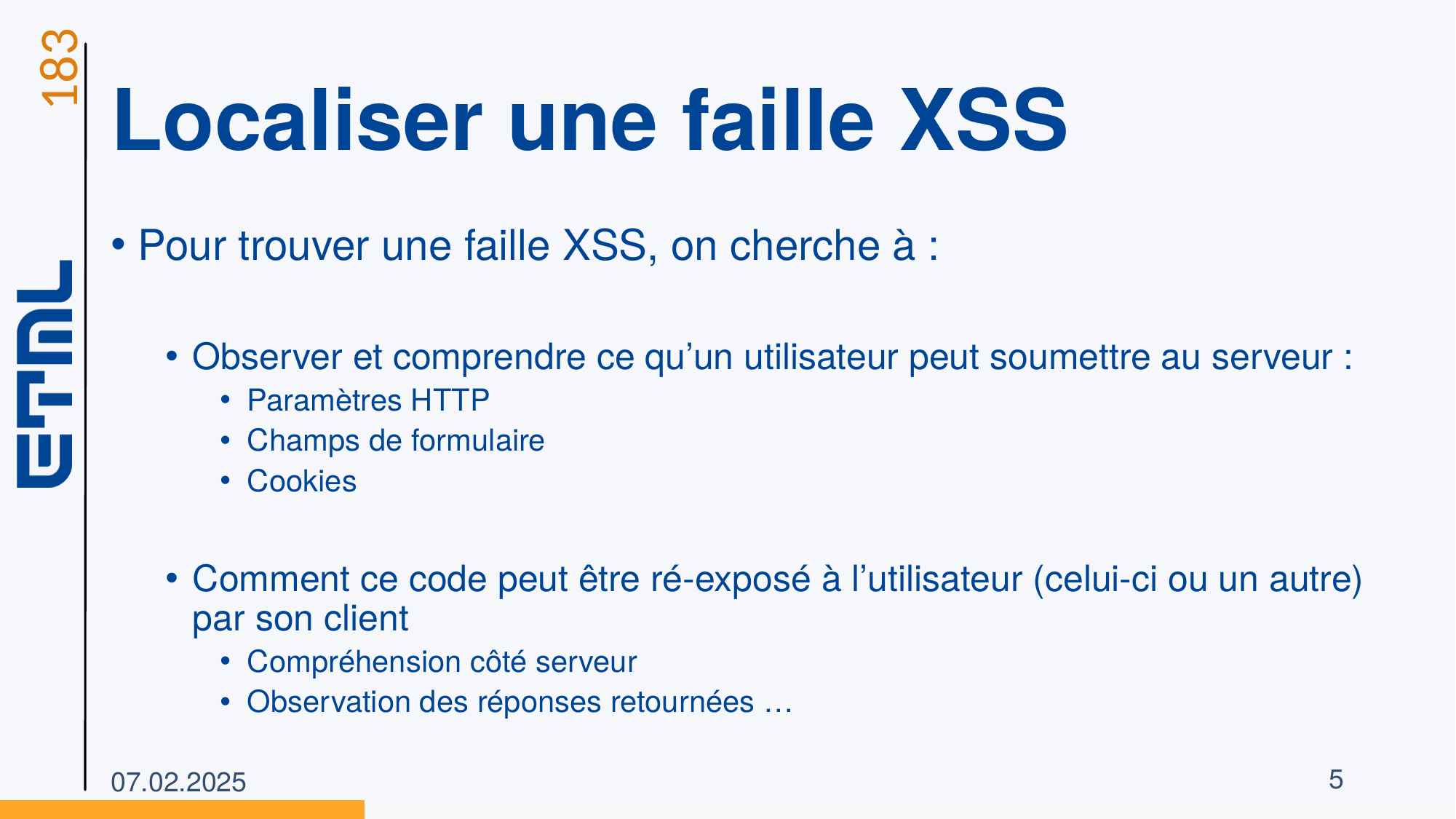

# Localiser une faille XSS
Pour trouver une faille XSS, on cherche à :

Observer et comprendre ce qu’un utilisateur peut soumettre au serveur :
Paramètres HTTP
Champs de formulaire
Cookies

Comment ce code peut être ré-exposé à l’utilisateur (celui-ci ou un autre) par son client
Compréhension côté serveur
Observation des réponses retournées …
07.02.2025
5